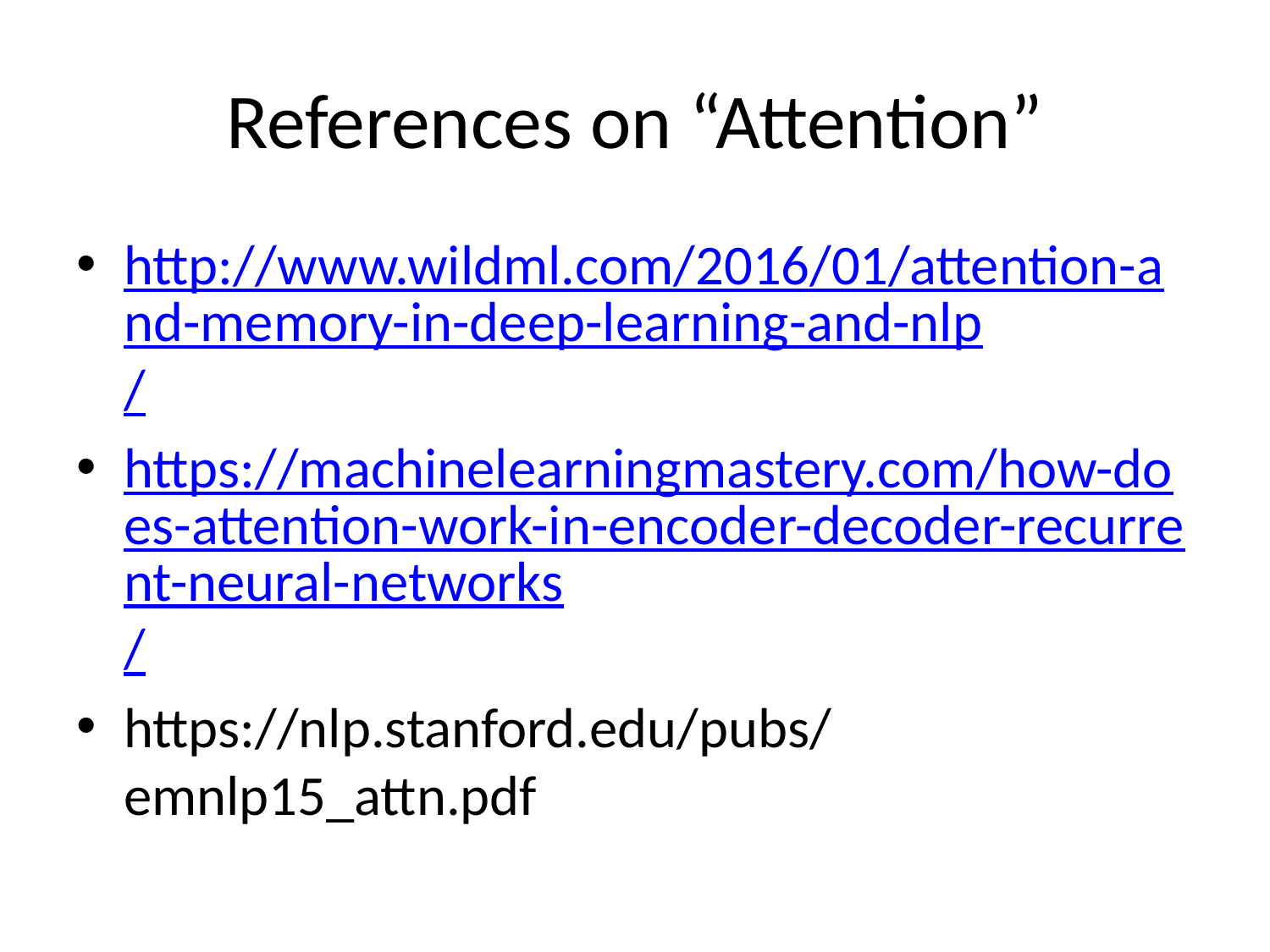

# References on “Attention”
http://www.wildml.com/2016/01/attention-and-memory-in-deep-learning-and-nlp/
https://machinelearningmastery.com/how-does-attention-work-in-encoder-decoder-recurrent-neural-networks/
https://nlp.stanford.edu/pubs/emnlp15_attn.pdf